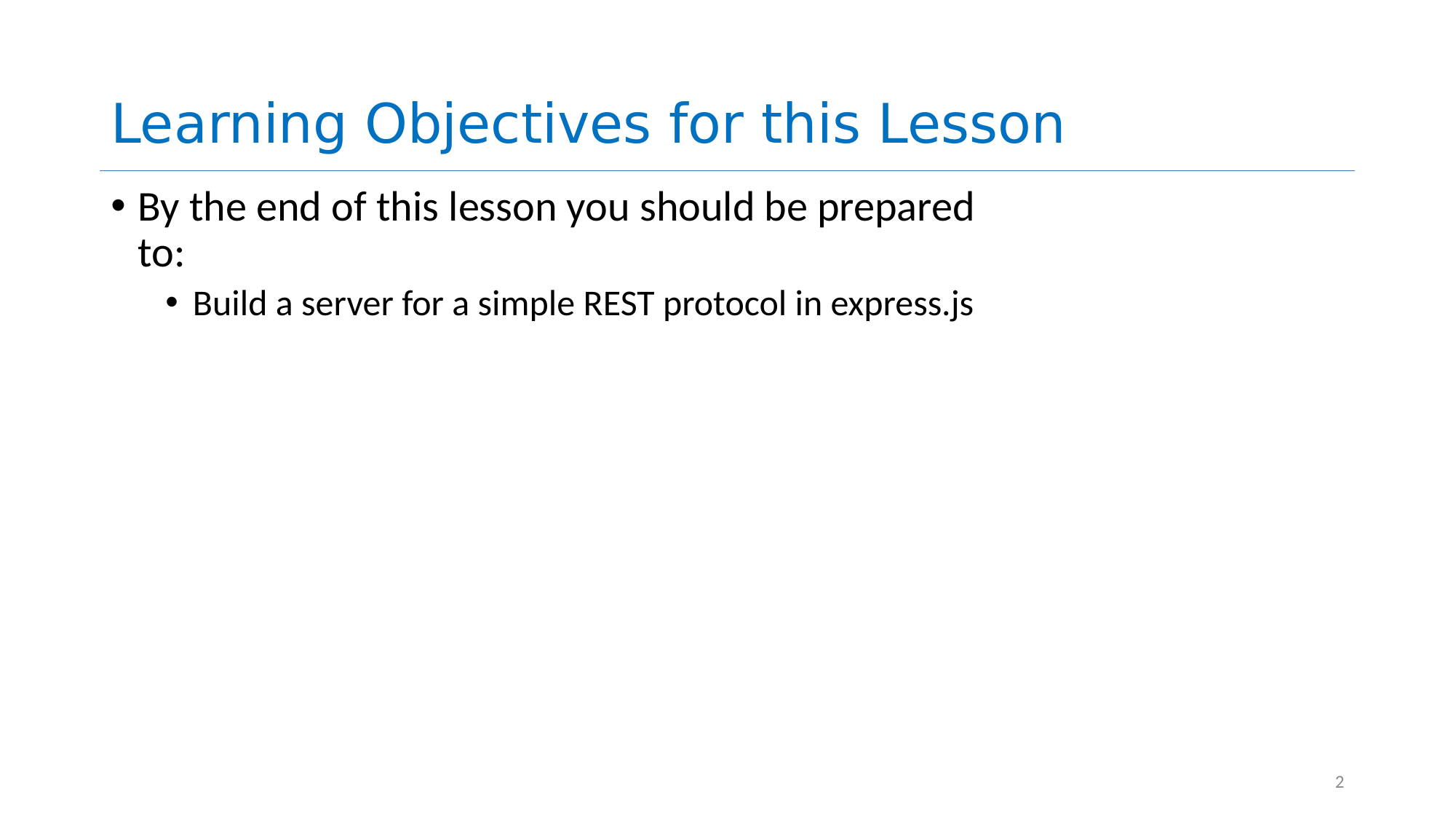

# Learning Objectives for this Lesson
By the end of this lesson you should be prepared to:
Build a server for a simple REST protocol in express.js

2